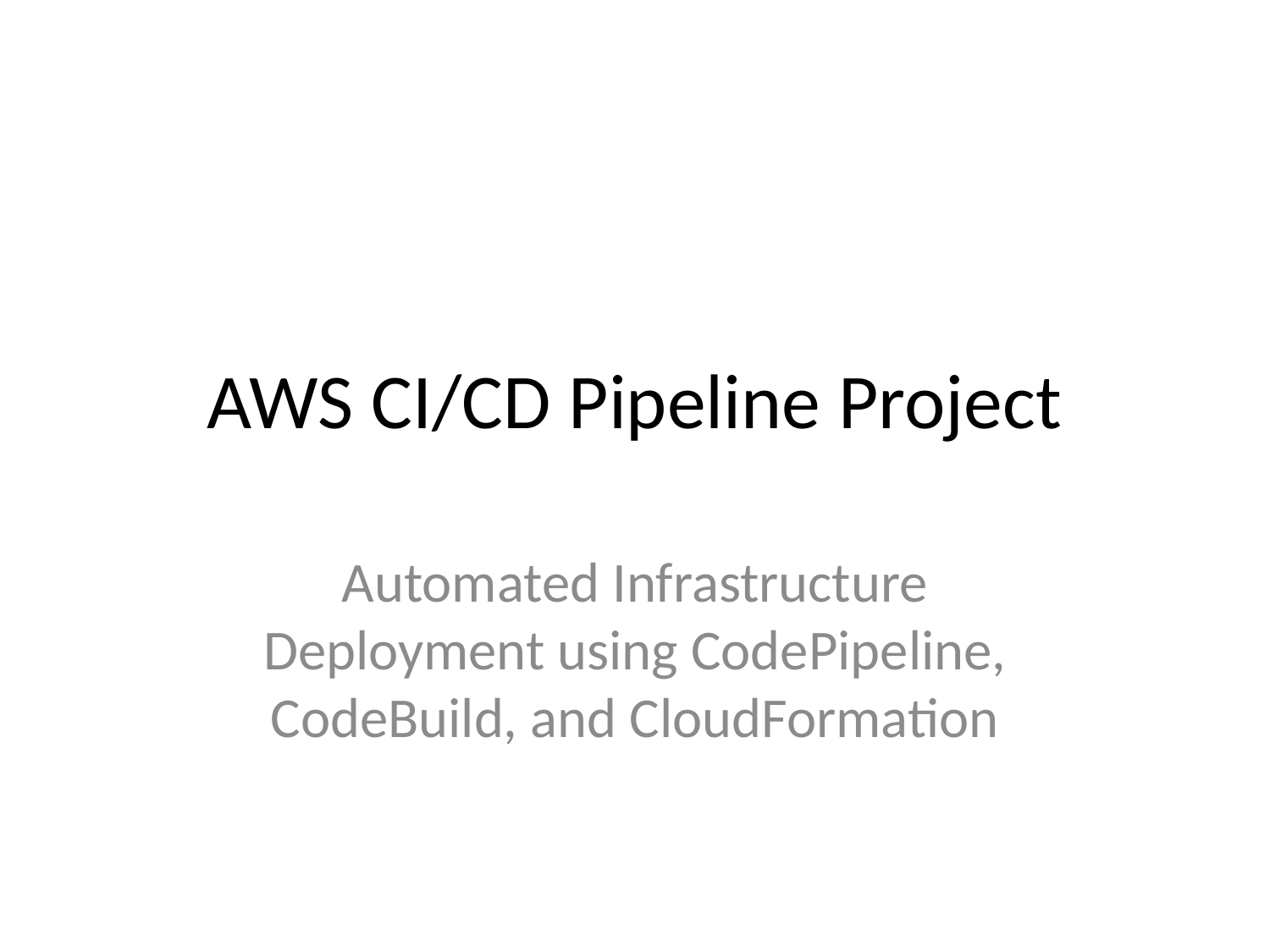

# AWS CI/CD Pipeline Project
Automated Infrastructure Deployment using CodePipeline, CodeBuild, and CloudFormation